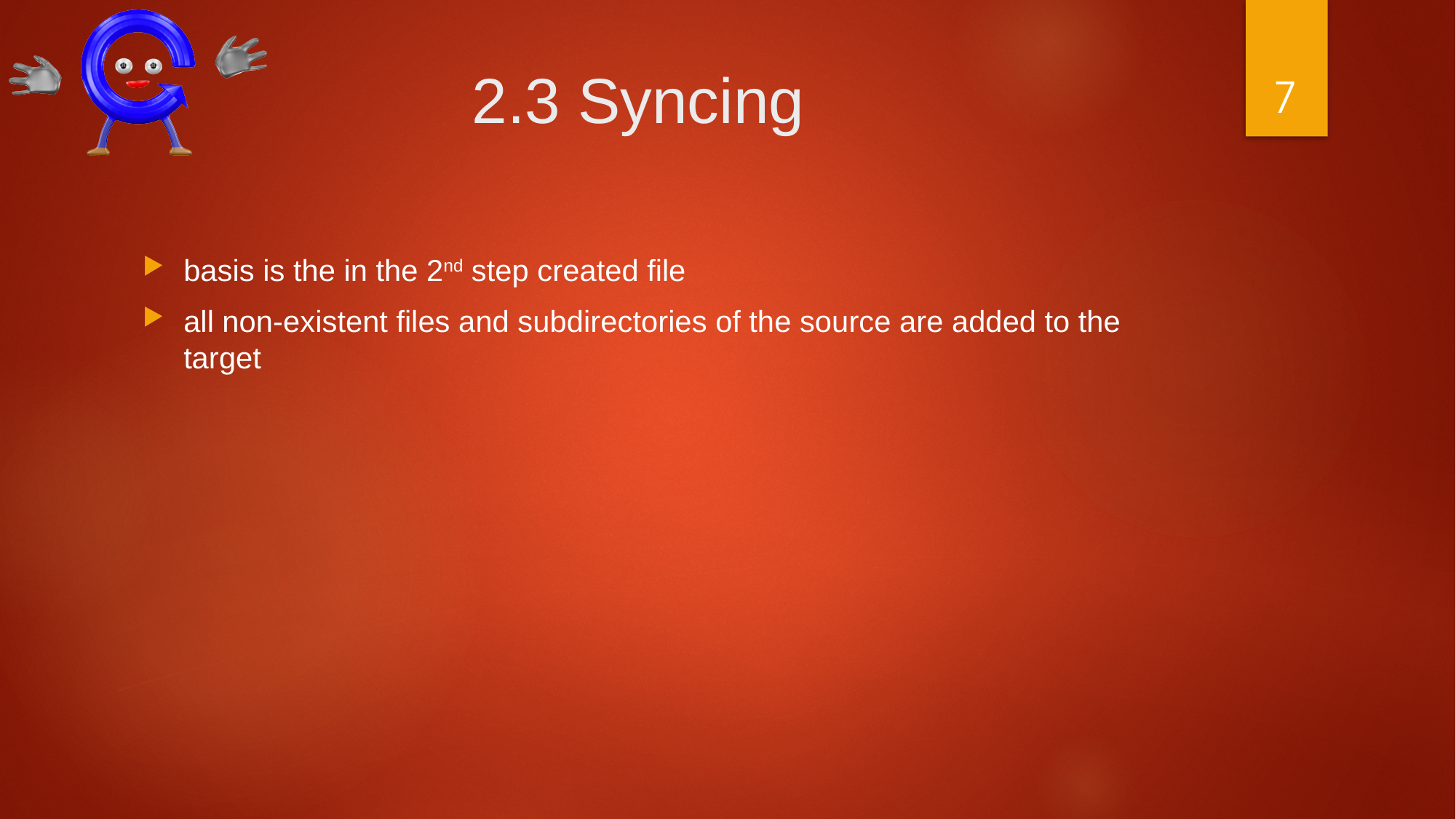

7
# 2.3 Syncing
basis is the in the 2nd step created file
all non-existent files and subdirectories of the source are added to the target